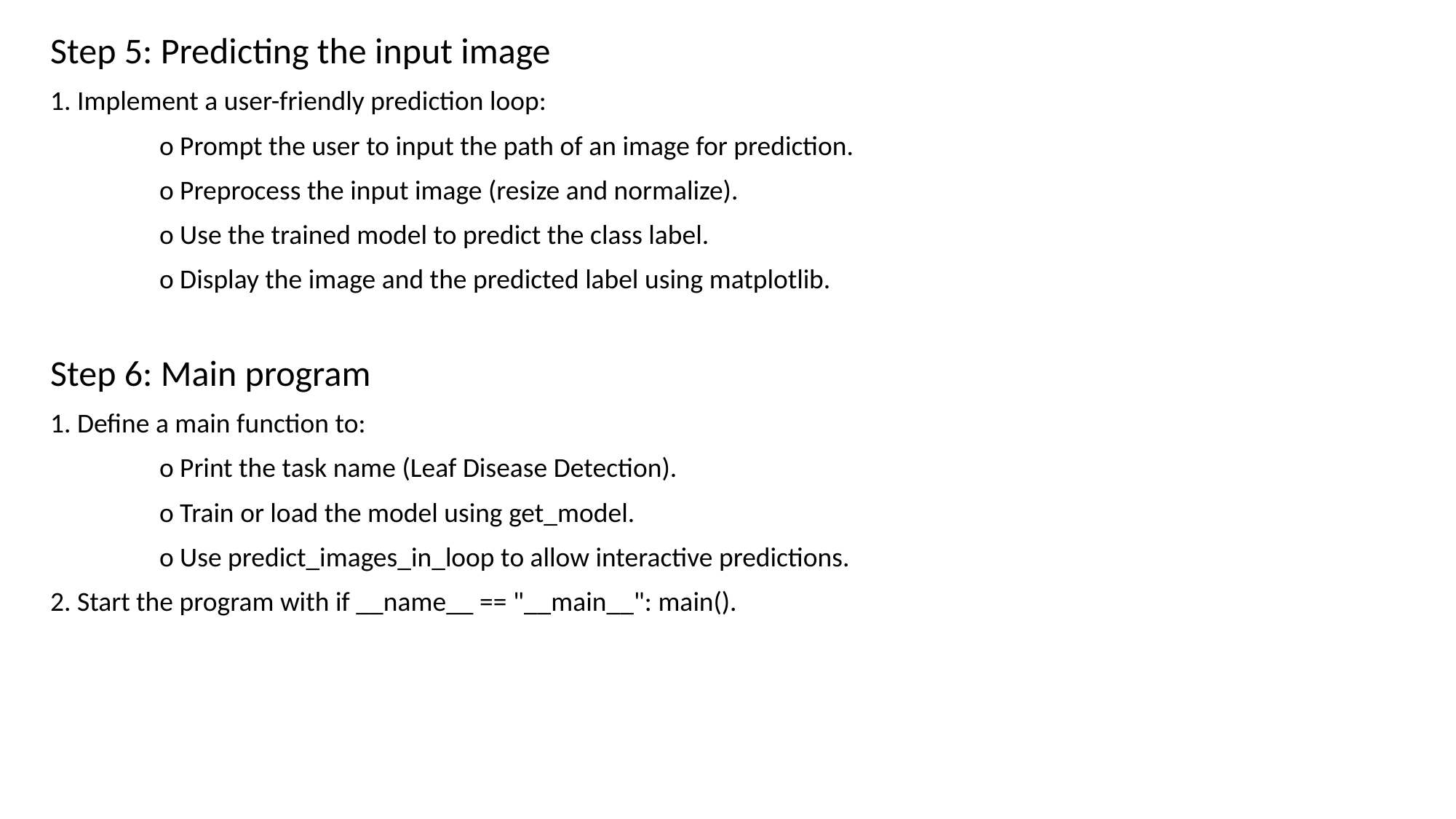

Step 5: Predicting the input image
1. Implement a user-friendly prediction loop:
	o Prompt the user to input the path of an image for prediction.
	o Preprocess the input image (resize and normalize).
	o Use the trained model to predict the class label.
	o Display the image and the predicted label using matplotlib.

Step 6: Main program
1. Define a main function to:
	o Print the task name (Leaf Disease Detection).
	o Train or load the model using get_model.
	o Use predict_images_in_loop to allow interactive predictions.
2. Start the program with if __name__ == "__main__": main().